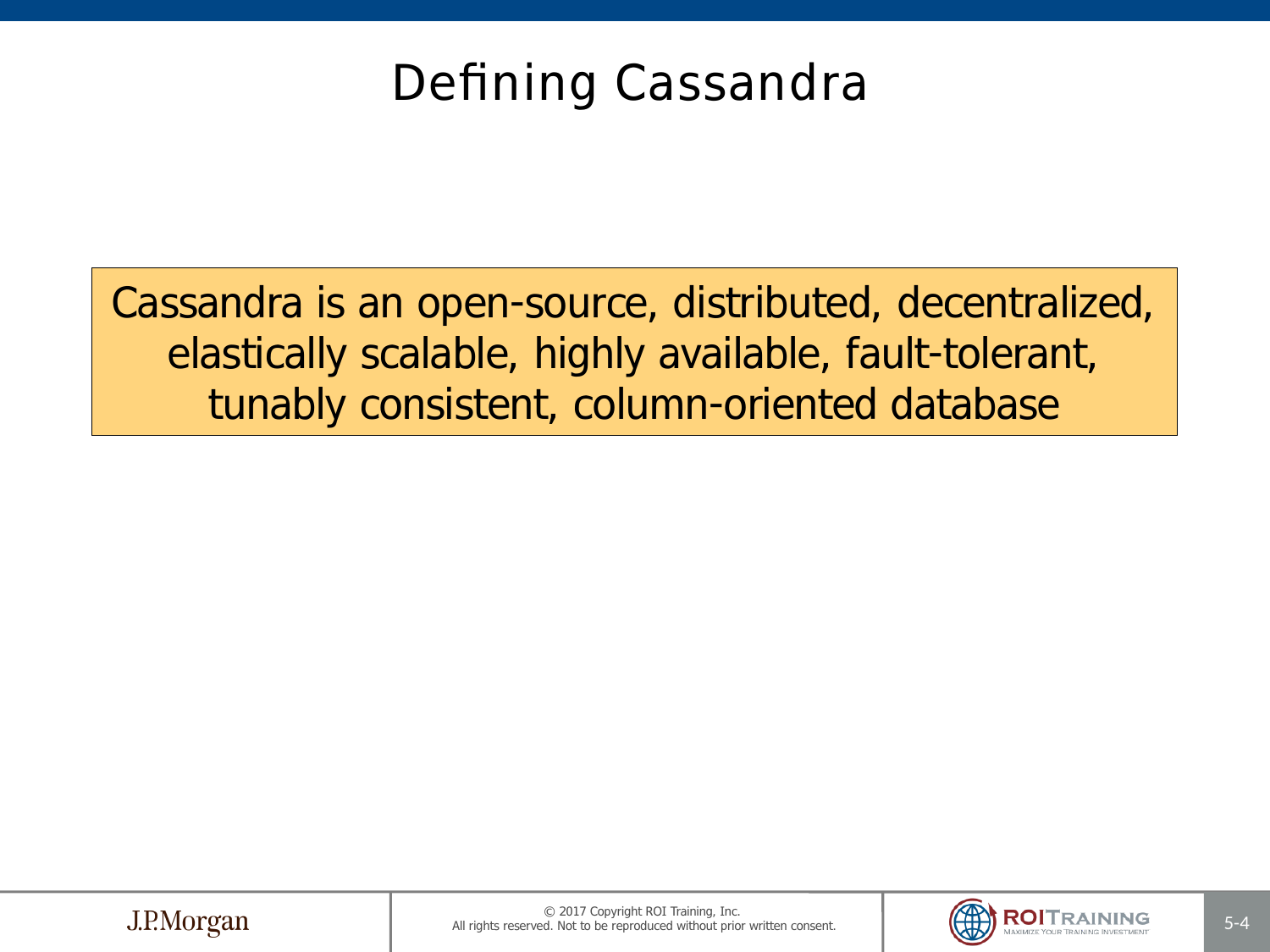

# Defining Cassandra
Cassandra is an open-source, distributed, decentralized, elastically scalable, highly available, fault-tolerant, tunably consistent, column-oriented database